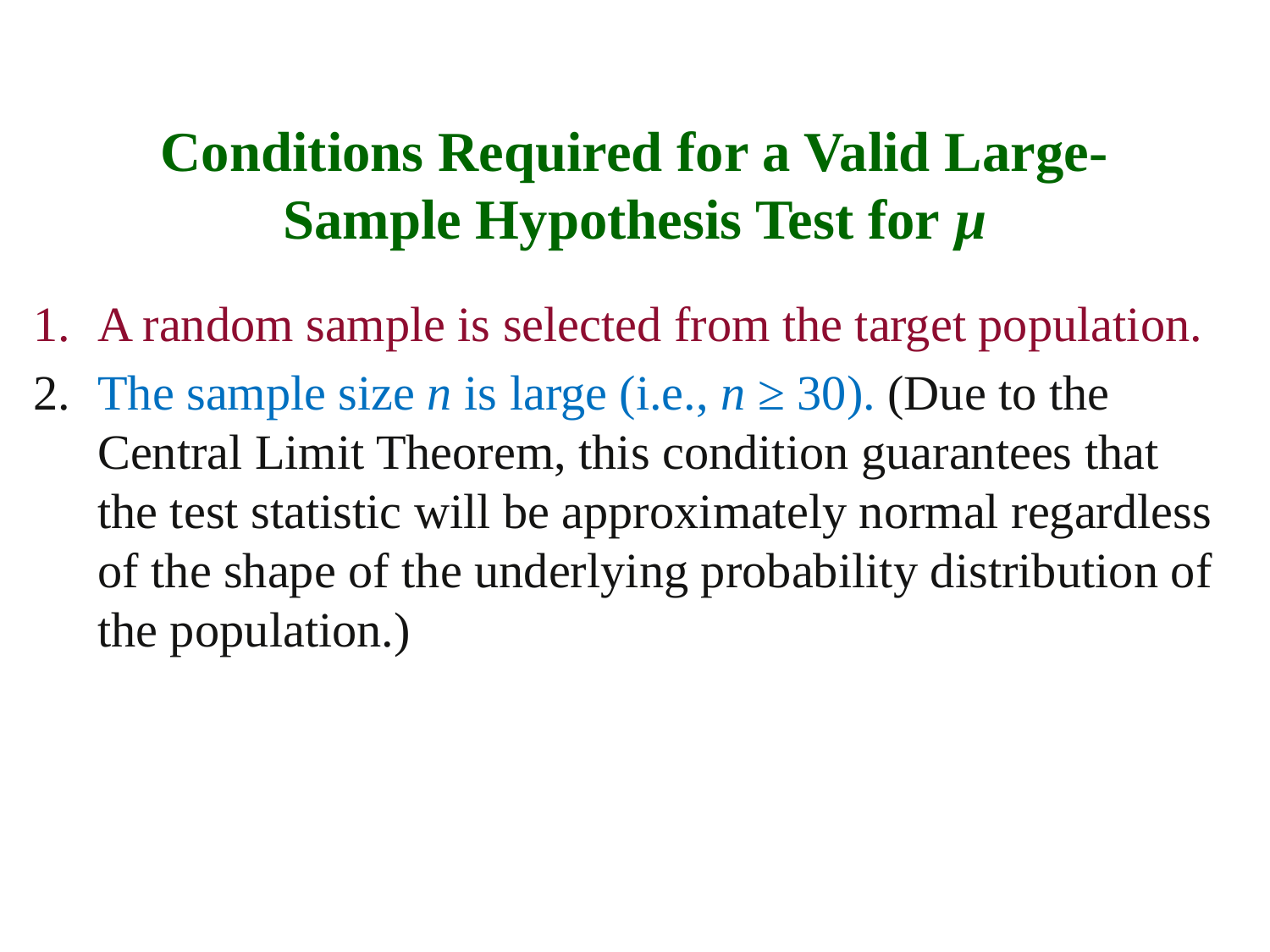

# Conditions Required for a Valid Large-Sample Hypothesis Test for µ
1.	A random sample is selected from the target population.
2.	The sample size n is large (i.e., n ≥ 30). (Due to the Central Limit Theorem, this condition guarantees that the test statistic will be approximately normal regardless of the shape of the underlying probability distribution of the population.)